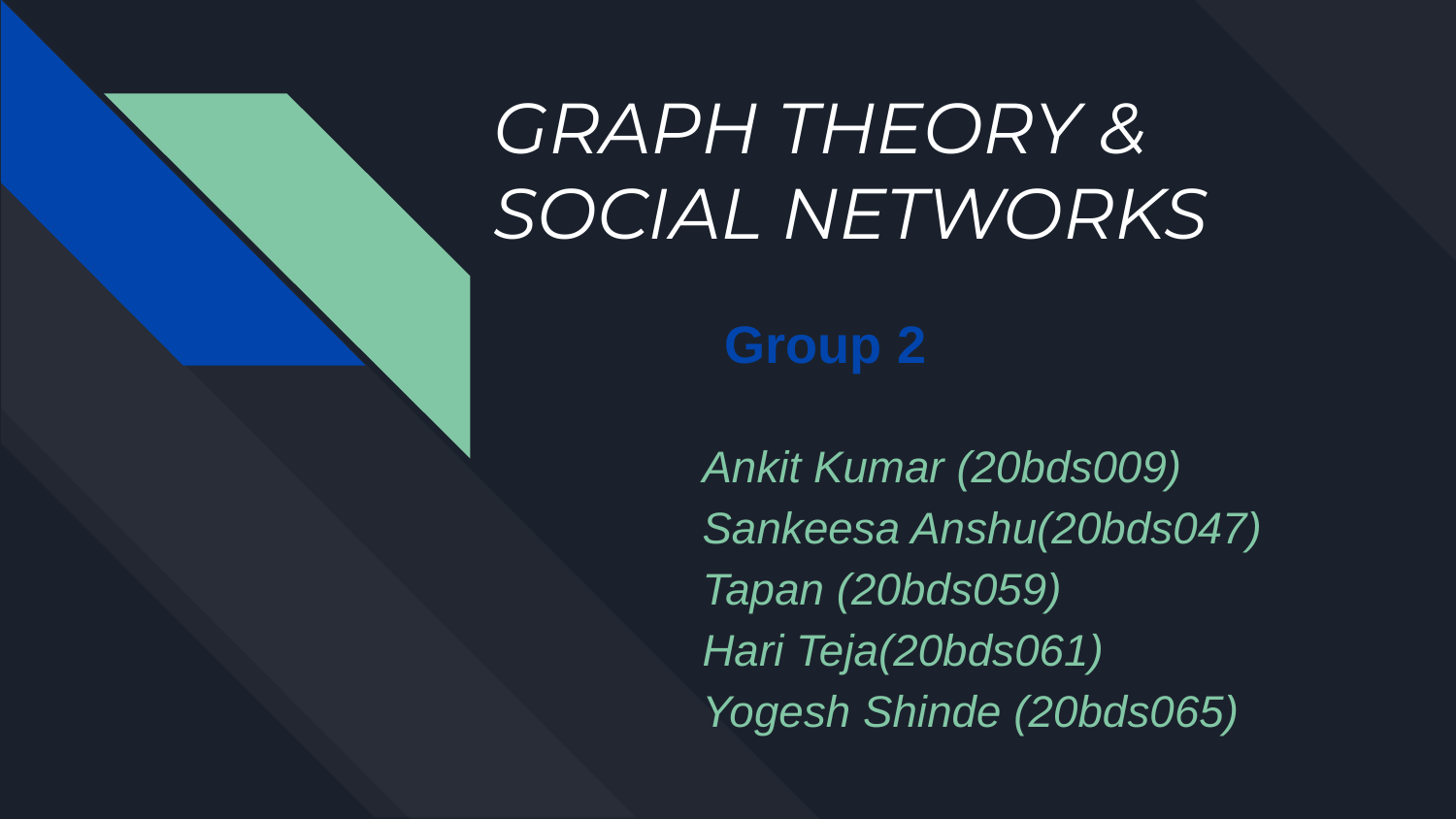

# GRAPH THEORY & SOCIAL NETWORKS
Group 2
Ankit Kumar (20bds009)
Sankeesa Anshu(20bds047)
Tapan (20bds059)
Hari Teja(20bds061)
Yogesh Shinde (20bds065)